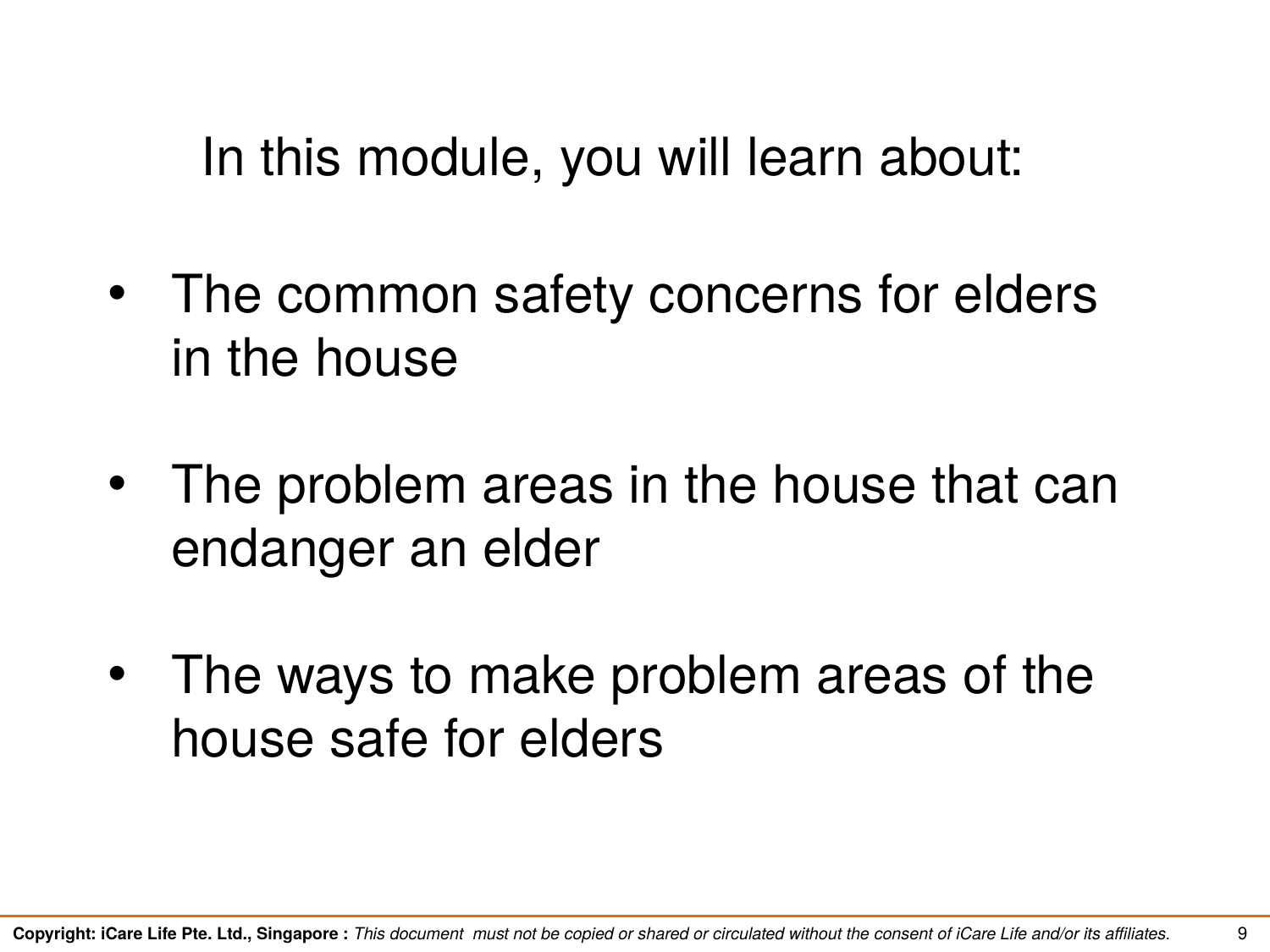

In this module, you will learn about:
The common safety concerns for elders in the house

The problem areas in the house that can endanger an elder

The ways to make problem areas of the house safe for elders
9
Copyright: iCare Life Pte. Ltd., Singapore : This document  must not be copied or shared or circulated without the consent of iCare Life and/or its affiliates.